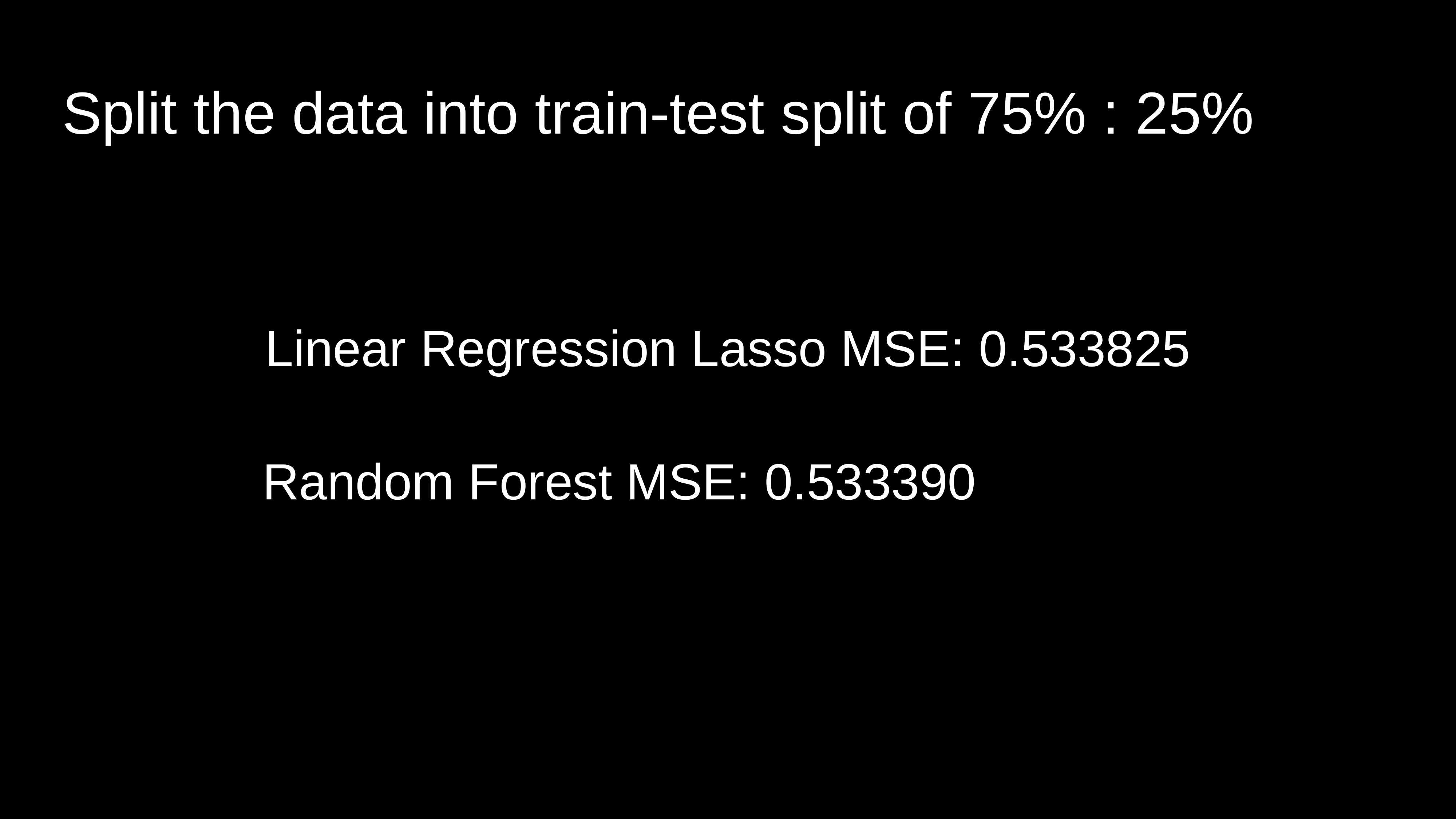

Split the data into train-test split of 75% : 25%
Linear Regression Lasso MSE: 0.533825
Random Forest MSE: 0.533390